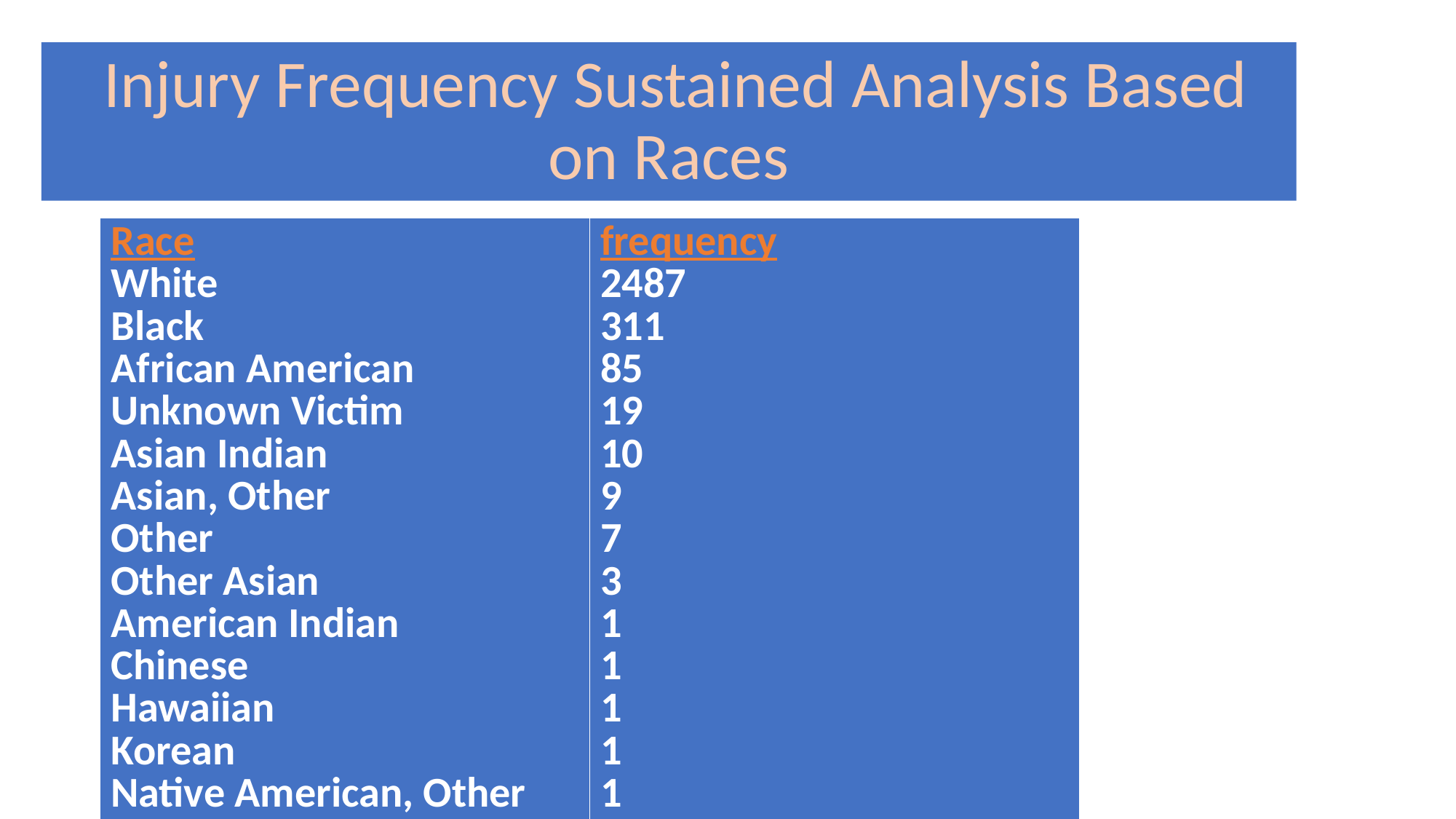

# Injury Frequency Sustained Analysis Based on Races
| Race White Black African American Unknown Victim Asian Indian Asian, Other Other Other Asian American Indian Chinese Hawaiian Korean Native American, Other | frequency 2487 311 85 19 10 9 7 3 1 1 1 1 1 |
| --- | --- |